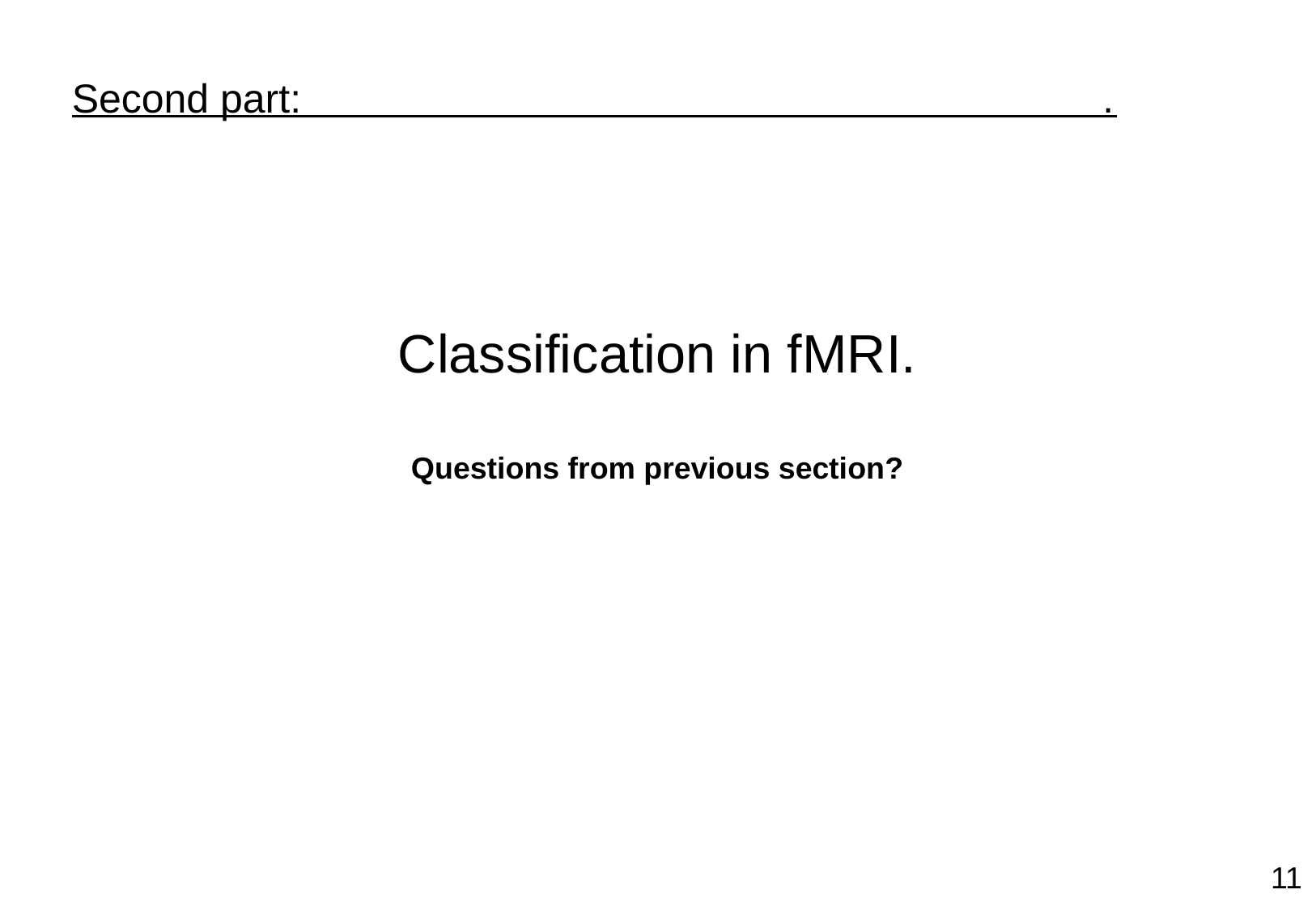

Second part:                                                                       .

Classification in fMRI.

Questions from previous section?

11